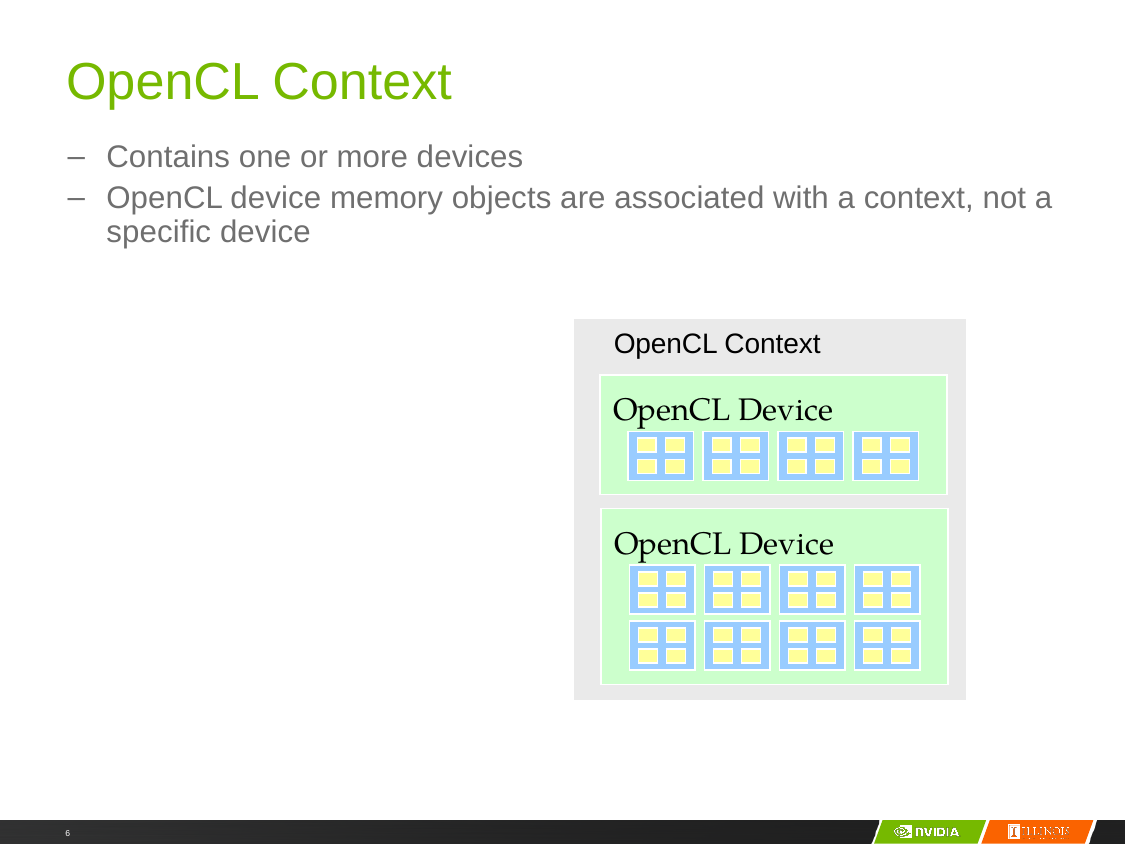

# OpenCL Context
Contains one or more devices
OpenCL device memory objects are associated with a context, not a specific device

OpenCL Context

OpenCL Device

OpenCL Device